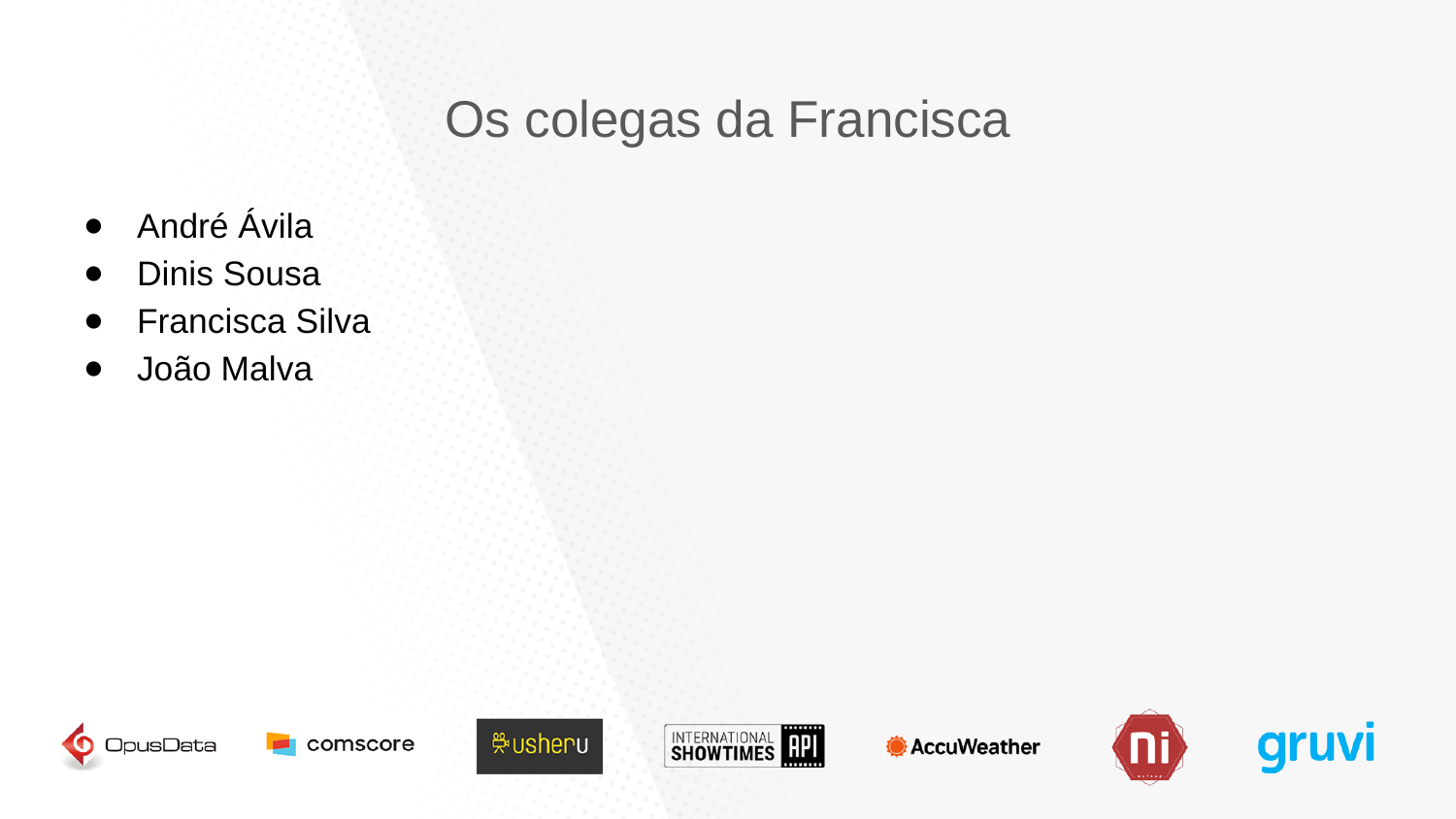

# Os colegas da Francisca

André Ávila
Dinis Sousa
Francisca Silva
João Malva